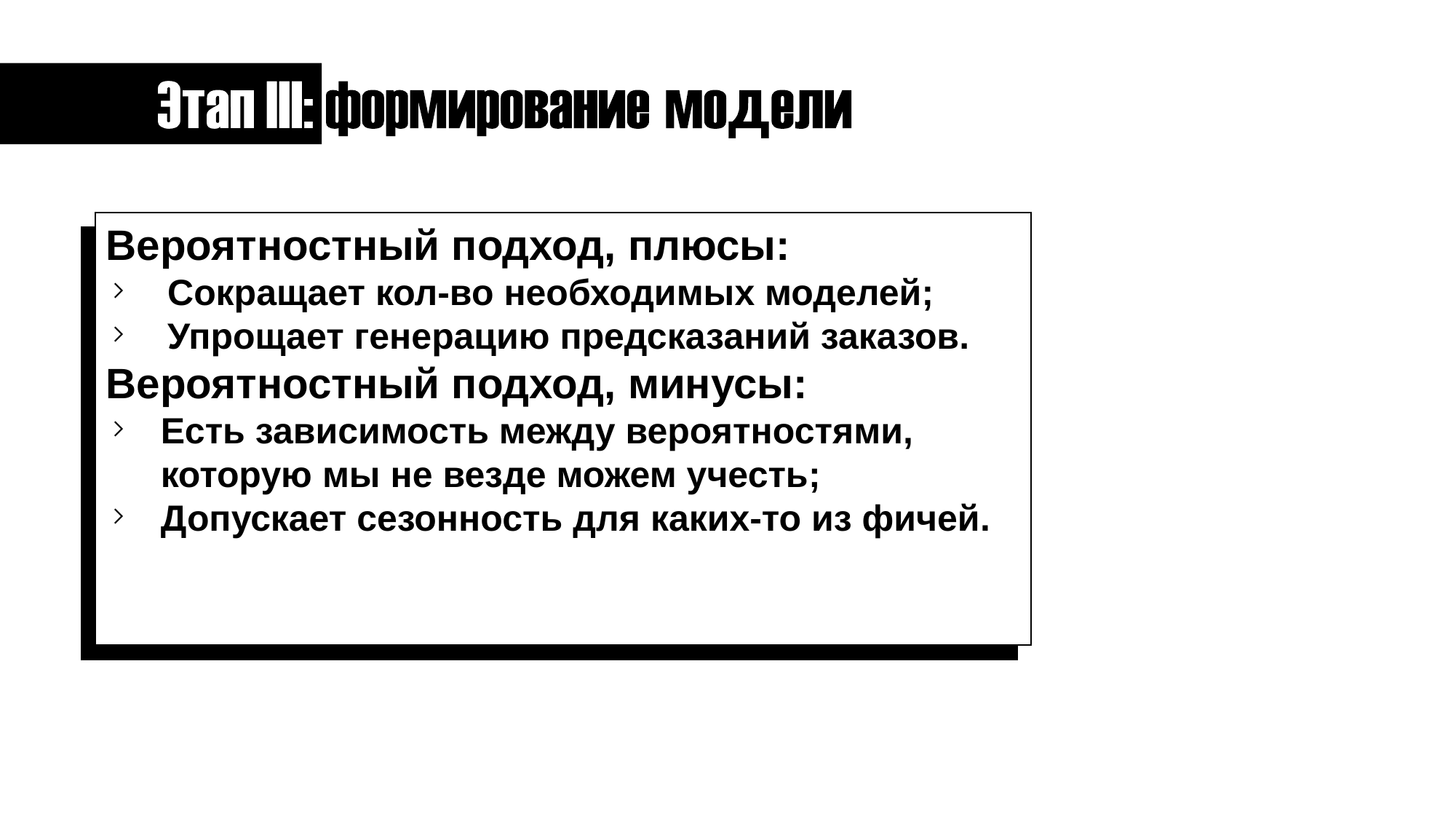

Вероятностный подход, плюсы:
Сокращает кол-во необходимых моделей;
Упрощает генерацию предсказаний заказов.
Вероятностный подход, минусы:
Есть зависимость между вероятностями, которую мы не везде можем учесть;
Допускает сезонность для каких-то из фичей.